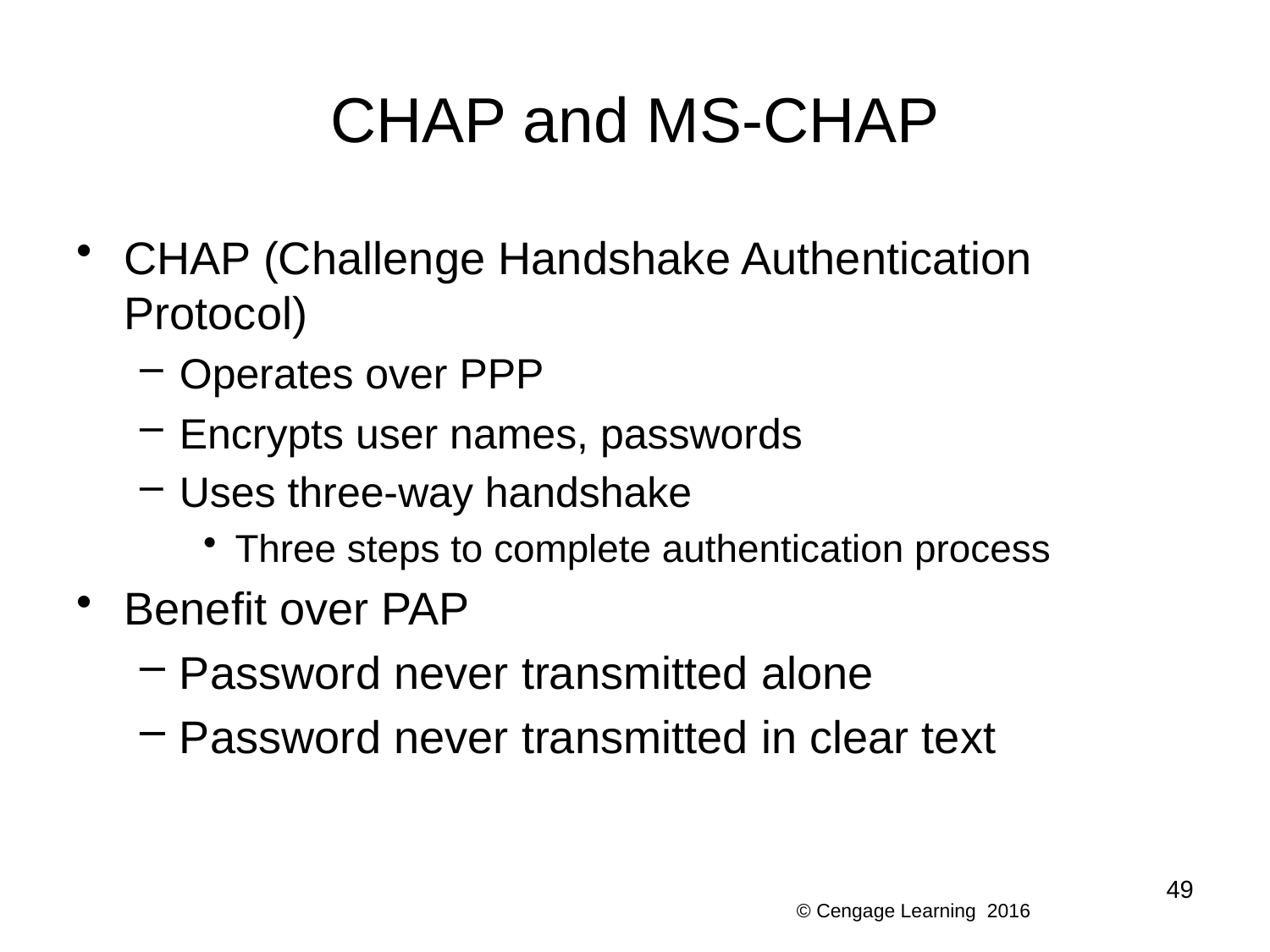

# CHAP and MS-CHAP
CHAP (Challenge Handshake Authentication Protocol)
Operates over PPP
Encrypts user names, passwords
Uses three-way handshake
Three steps to complete authentication process
Benefit over PAP
Password never transmitted alone
Password never transmitted in clear text

49